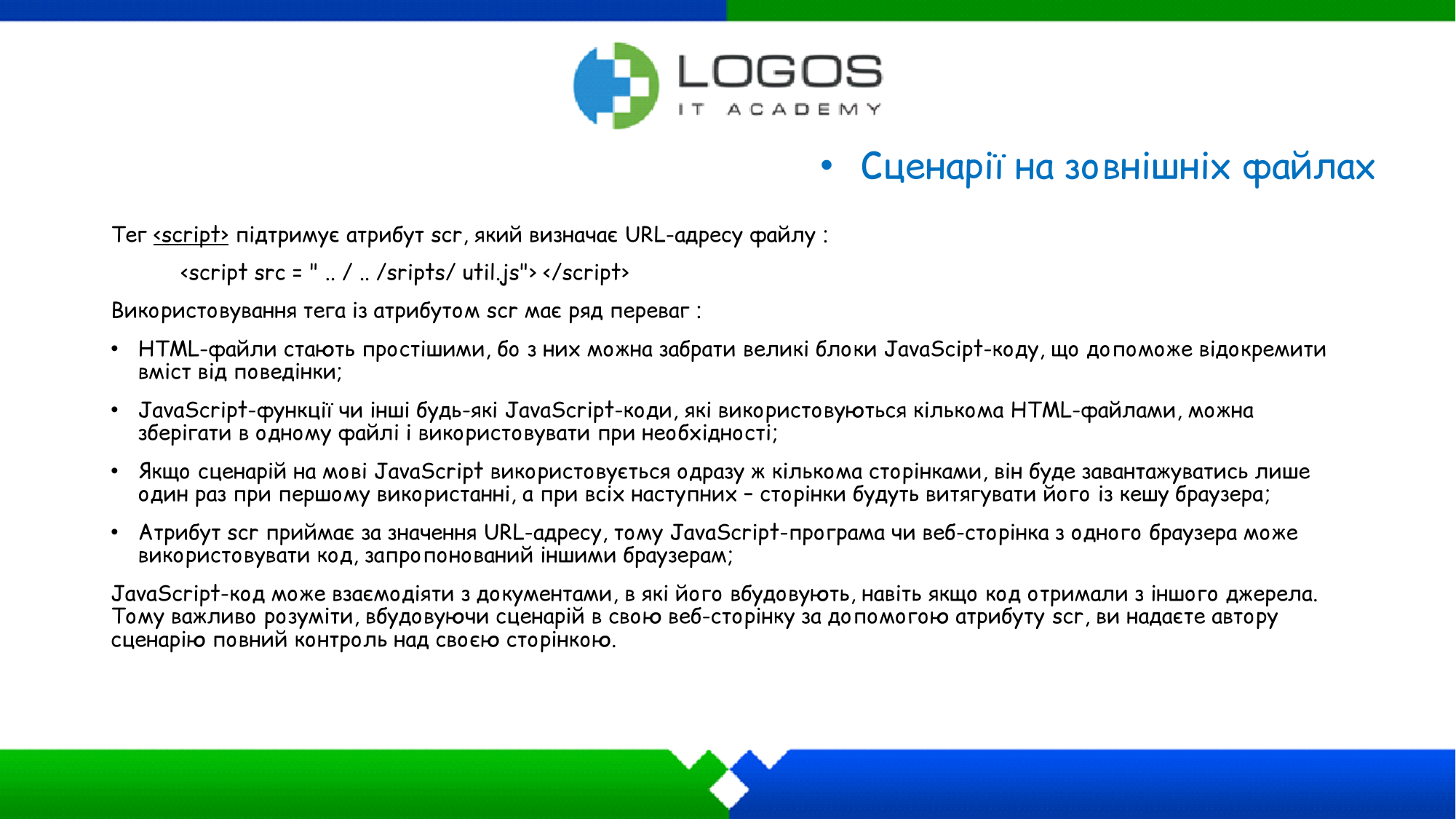

# Сценарії на зовнішніх файлах
Тег <script> підтримує атрибут scr, який визначає URL-адресу файлу :
           <script­ src = " .. / .. /sripts/ util.js"> </script>
Використовування тега із атрибутом scr має ряд переваг :
HTML-файли стають простішими, бо з них можна забрати великі блоки JavaScipt-коду, що допоможе відокремити вміст від поведінки;
JavaScript-функції чи інші будь-які JavaScript-коди, які використовуються кількома HTML-файлами, можна зберігати в одному файлі і використовувати при необхідності;
Якщо сценарій на мові JavaScript використовується одразу ж кількома сторінками, він буде завантажуватись лише один раз при першому використанні, а при всіх наступних – сторінки будуть витягувати його із кешу браузера;
Атрибут scr приймає за значення URL-адресу, тому JavaScript-програма чи веб-сторінка з одного браузера може використовувати код, запропонований іншими браузерам;
JavaScript-код може взаємодіяти з документами, в які його вбудовують, навіть якщо код отримали з іншого джерела. Тому важливо розуміти, вбудовуючи сценарій в свою веб-сторінку за допомогою атрибуту scr, ви надаєте автору сценарію повний контроль над своєю сторінкою.